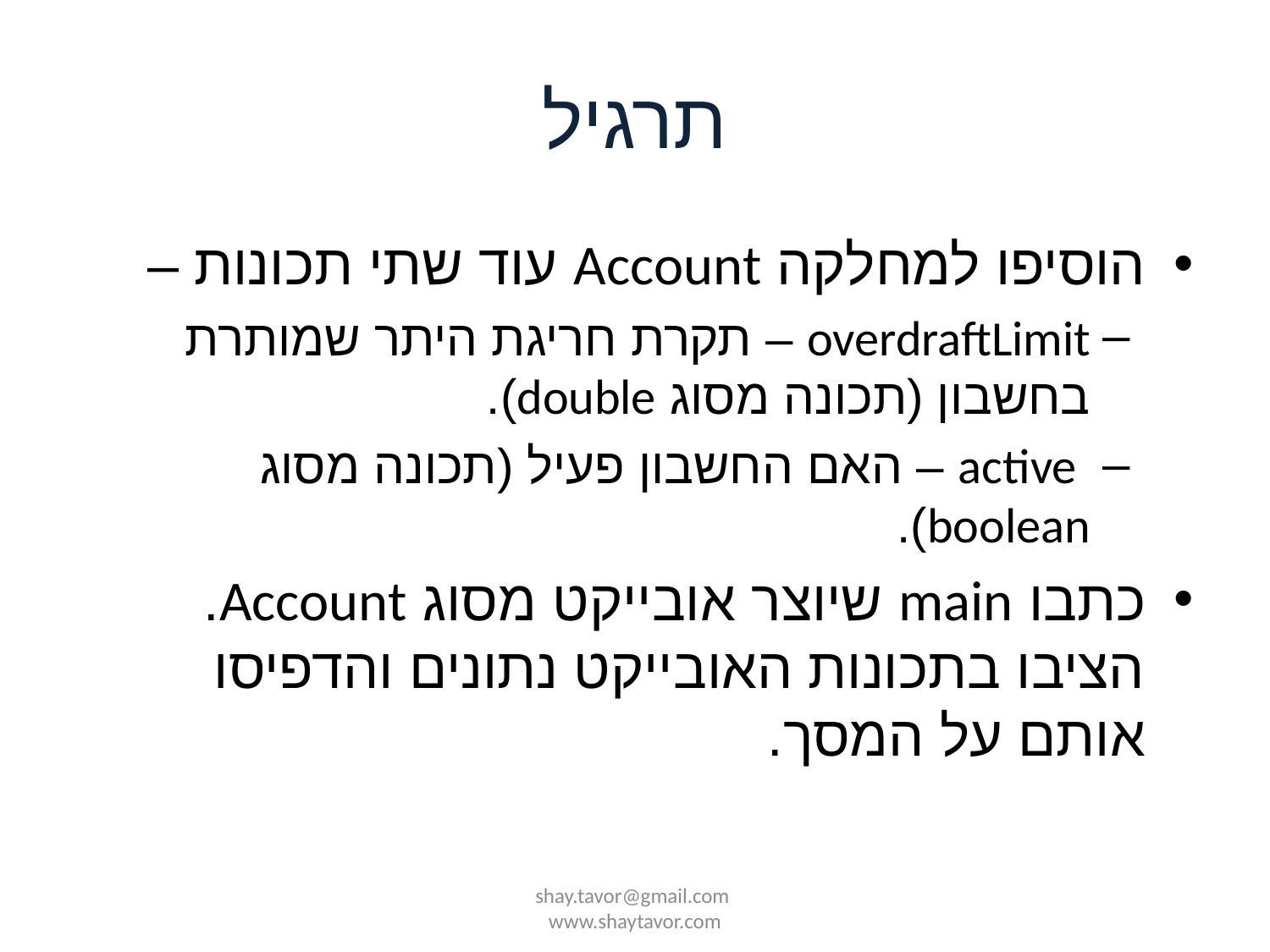

# תרגיל
הוסיפו למחלקה Account עוד שתי תכונות –
overdraftLimit – תקרת חריגת היתר שמותרת בחשבון (תכונה מסוג double).
 active – האם החשבון פעיל (תכונה מסוג boolean).
כתבו main שיוצר אובייקט מסוג Account. הציבו בתכונות האובייקט נתונים והדפיסו אותם על המסך.
shay.tavor@gmail.com  www.shaytavor.com